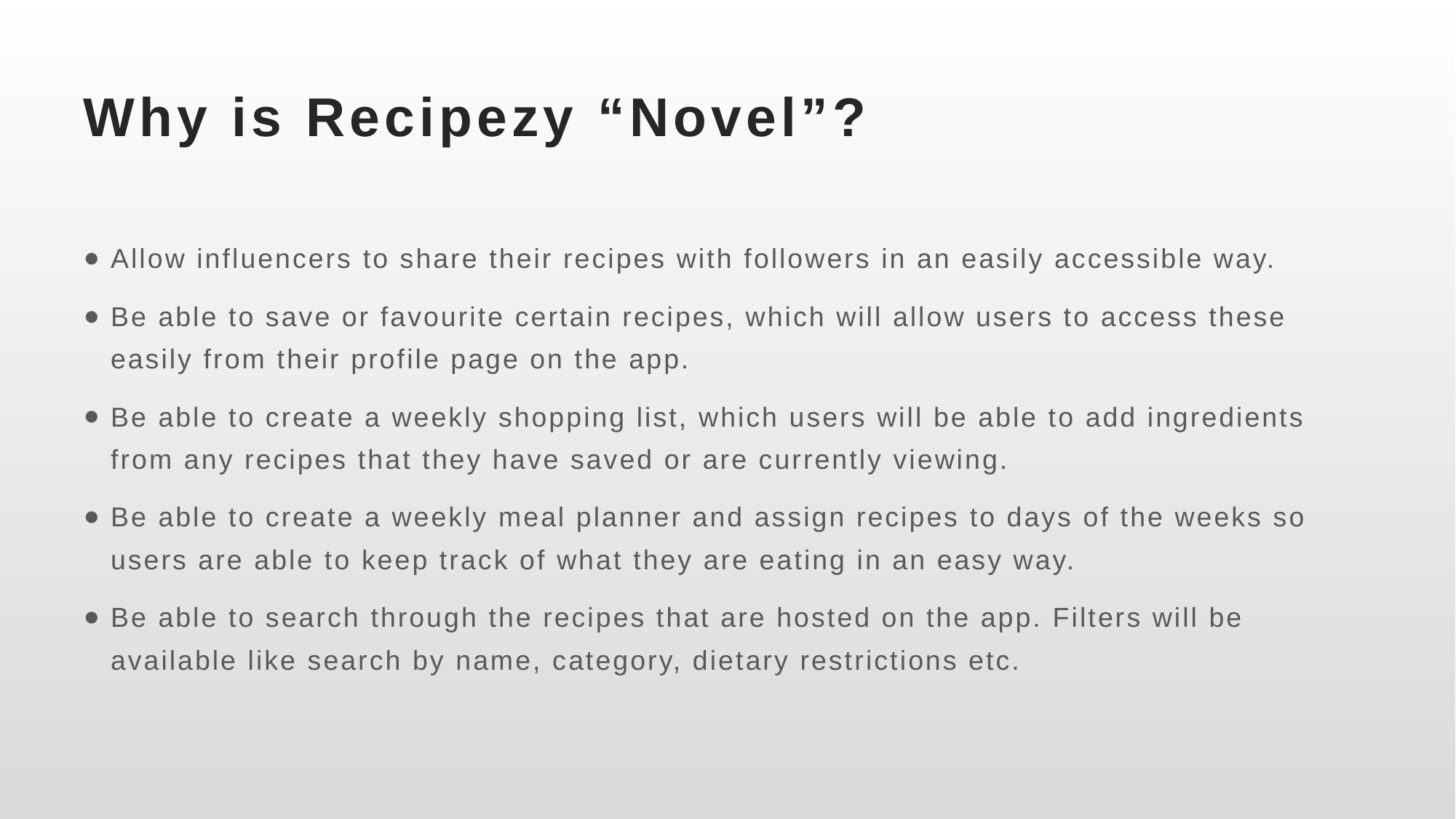

# Why is Recipezy “Novel”?

Allow influencers to share their recipes with followers in an easily accessible way.
Be able to save or favourite certain recipes, which will allow users to access these easily from their profile page on the app.
Be able to create a weekly shopping list, which users will be able to add ingredients from any recipes that they have saved or are currently viewing.
Be able to create a weekly meal planner and assign recipes to days of the weeks so users are able to keep track of what they are eating in an easy way.
Be able to search through the recipes that are hosted on the app. Filters will be available like search by name, category, dietary restrictions etc.